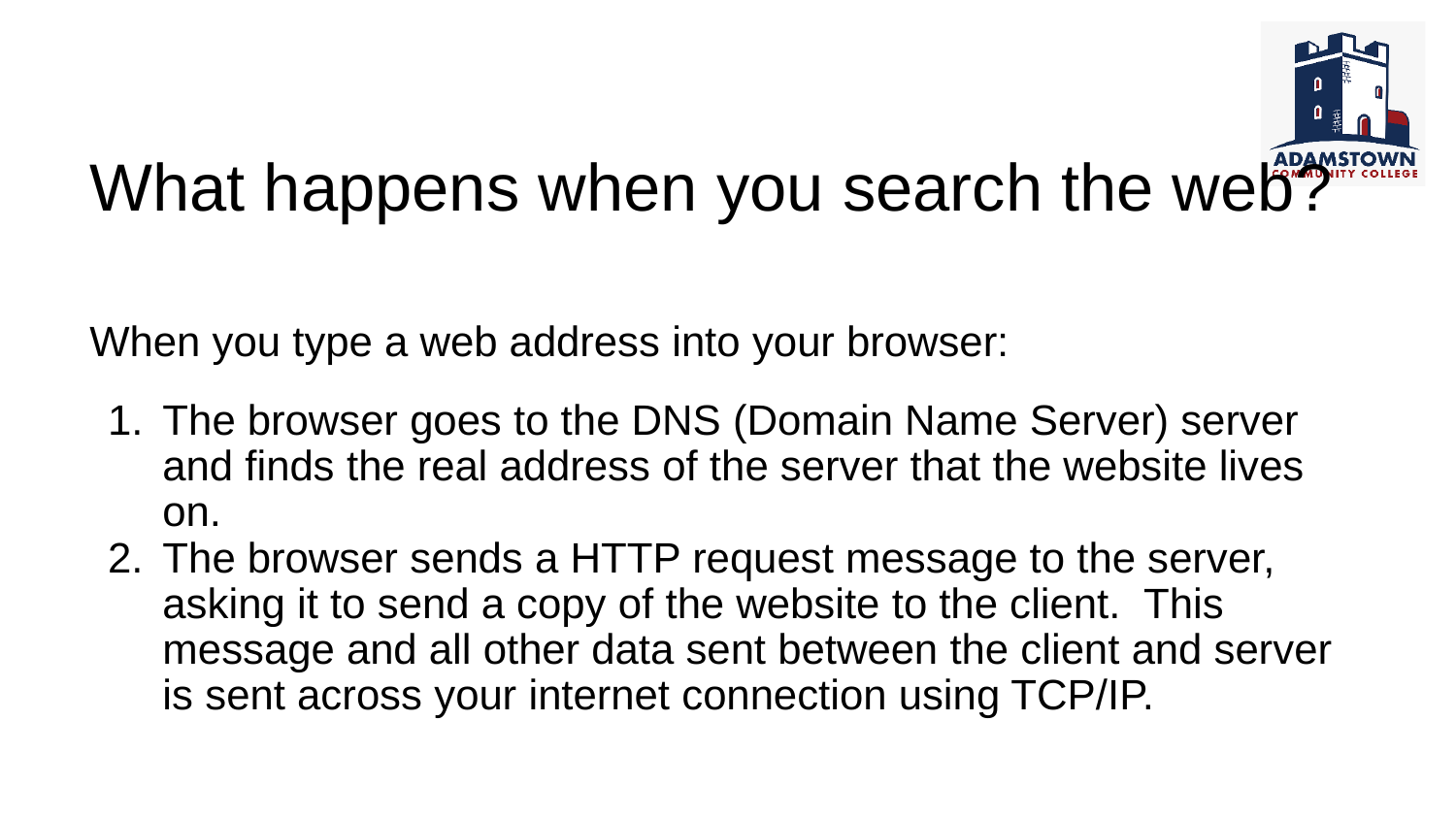

# What happens when you search the web?
When you type a web address into your browser:
The browser goes to the DNS (Domain Name Server) server and finds the real address of the server that the website lives on.
The browser sends a HTTP request message to the server, asking it to send a copy of the website to the client.  This message and all other data sent between the client and server is sent across your internet connection using TCP/IP.